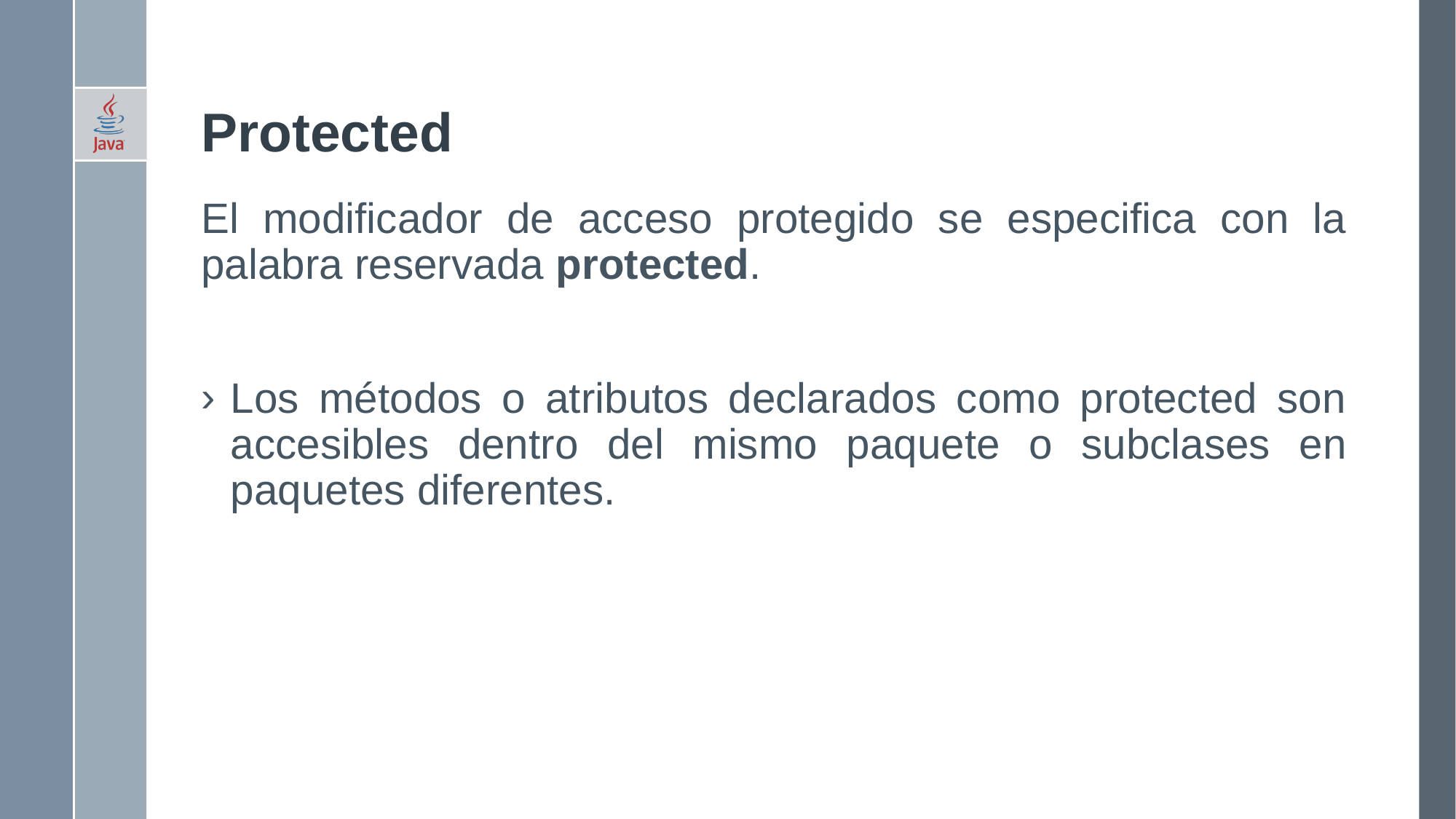

# Protected
El modificador de acceso protegido se especifica con la palabra reservada protected.

Los métodos o atributos declarados como protected son accesibles dentro del mismo paquete o subclases en paquetes diferentes.